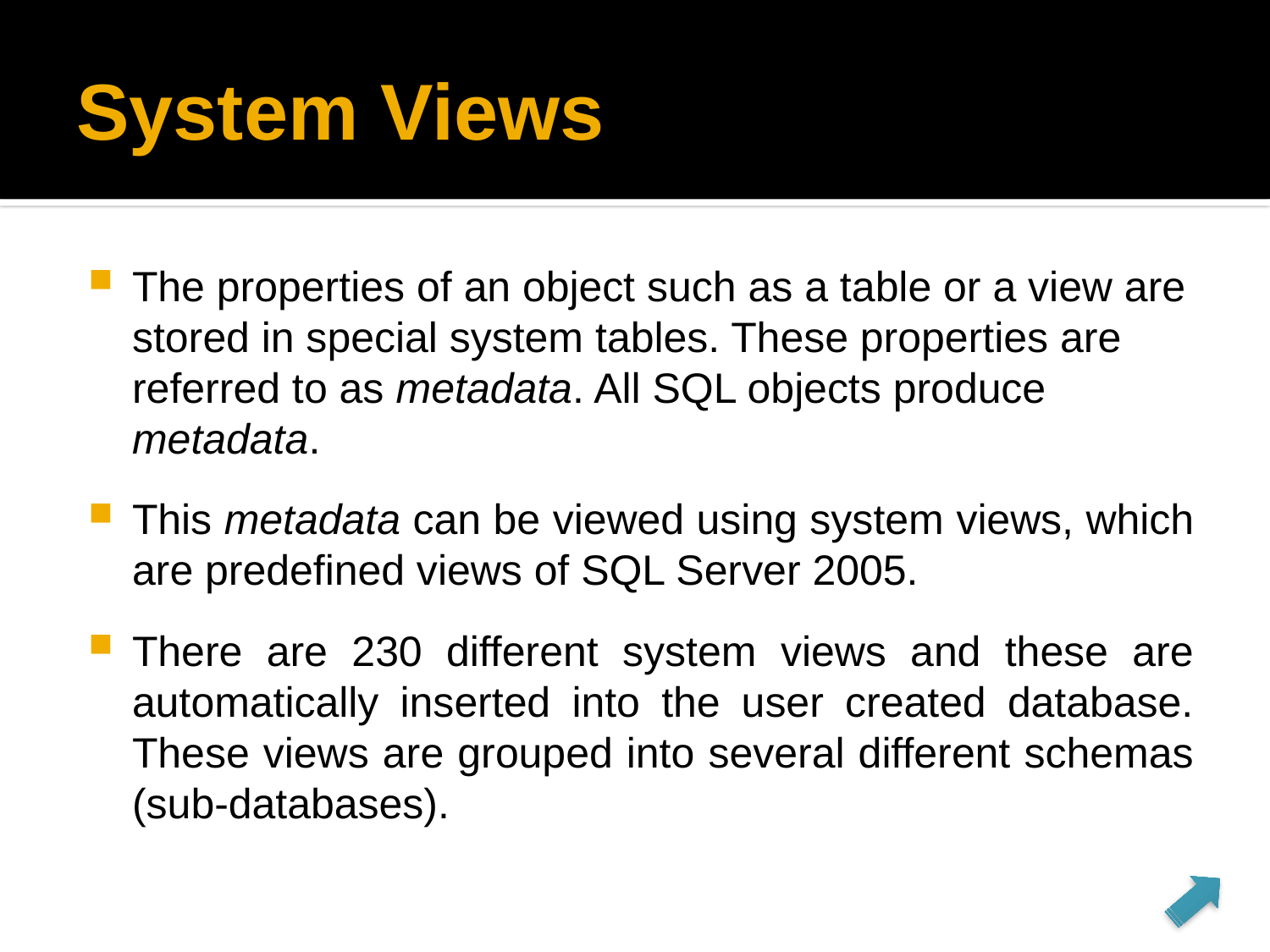

# System Views
The properties of an object such as a table or a view are stored in special system tables. These properties are referred to as metadata. All SQL objects produce metadata.
This metadata can be viewed using system views, which are predefined views of SQL Server 2005.
There are 230 different system views and these are automatically inserted into the user created database. These views are grouped into several different schemas (sub-databases).